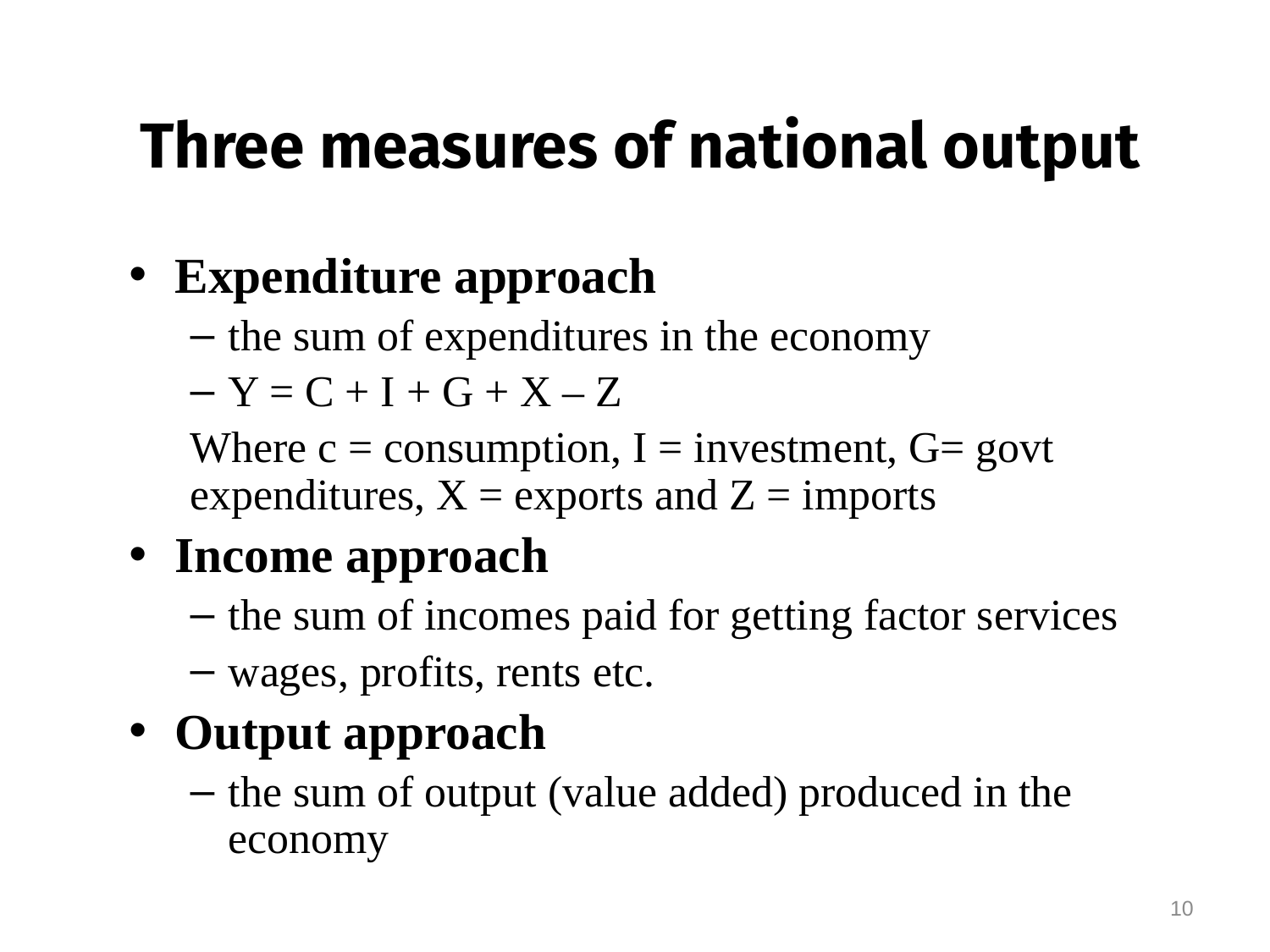

# Three measures of national output
Expenditure approach
the sum of expenditures in the economy
Y = C + I + G + X – Z
Where c = consumption, I = investment, G= govt expenditures, X = exports and Z = imports
Income approach
the sum of incomes paid for getting factor services
wages, profits, rents etc.
Output approach
the sum of output (value added) produced in the economy
10